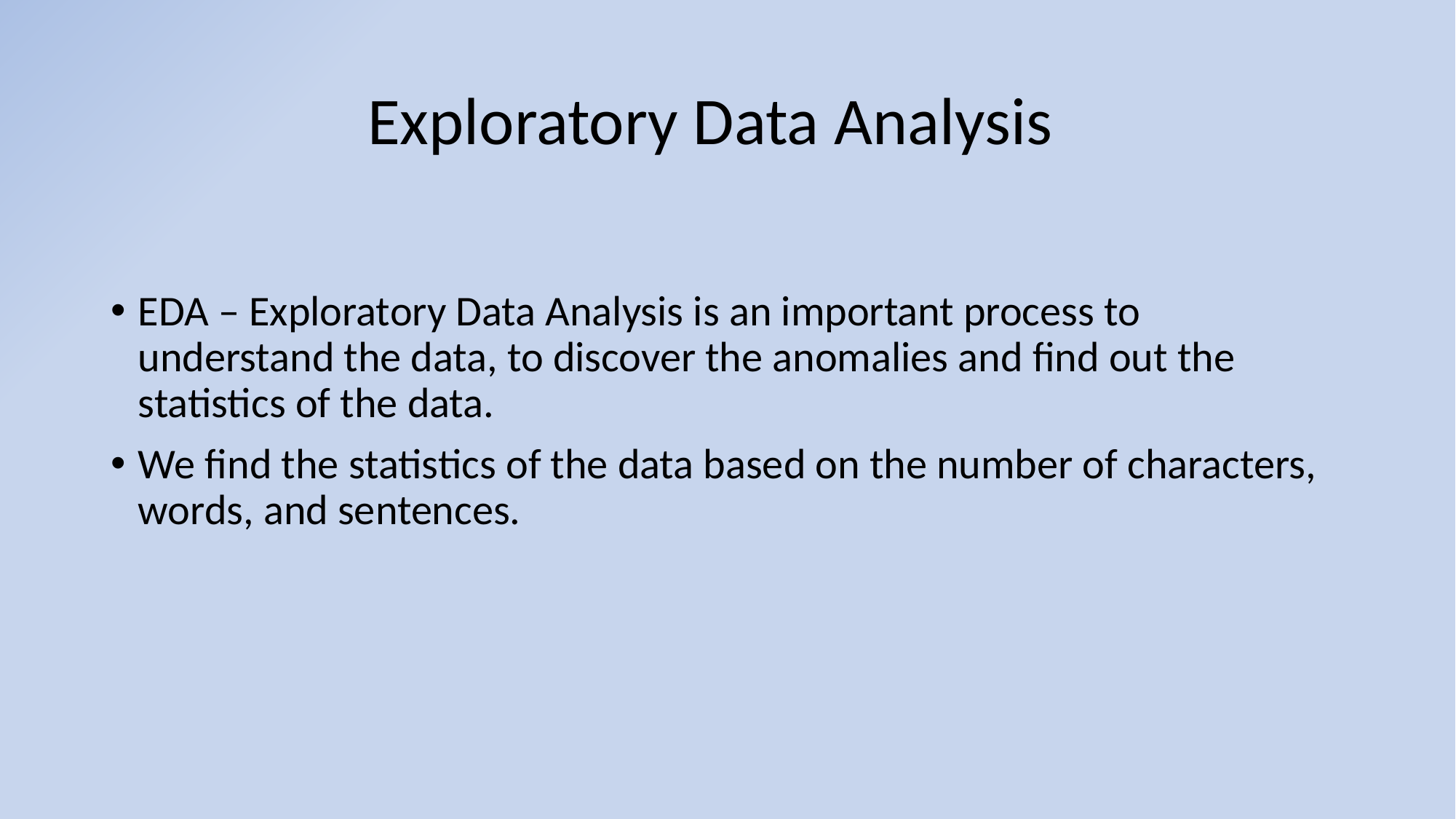

# Exploratory Data Analysis
EDA – Exploratory Data Analysis is an important process to understand the data, to discover the anomalies and find out the statistics of the data.
We find the statistics of the data based on the number of characters, words, and sentences.